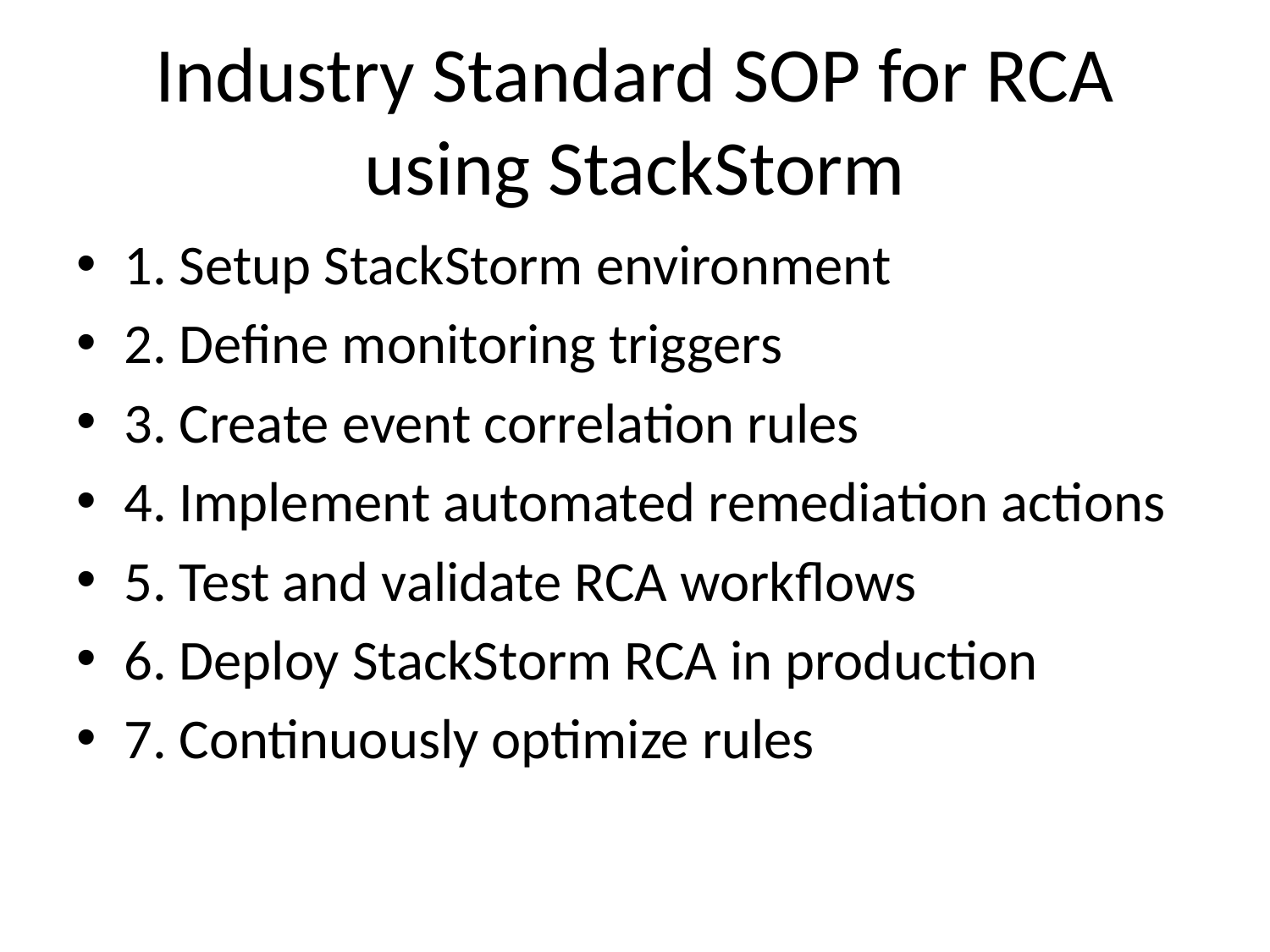

# Industry Standard SOP for RCA using StackStorm
1. Setup StackStorm environment
2. Define monitoring triggers
3. Create event correlation rules
4. Implement automated remediation actions
5. Test and validate RCA workflows
6. Deploy StackStorm RCA in production
7. Continuously optimize rules